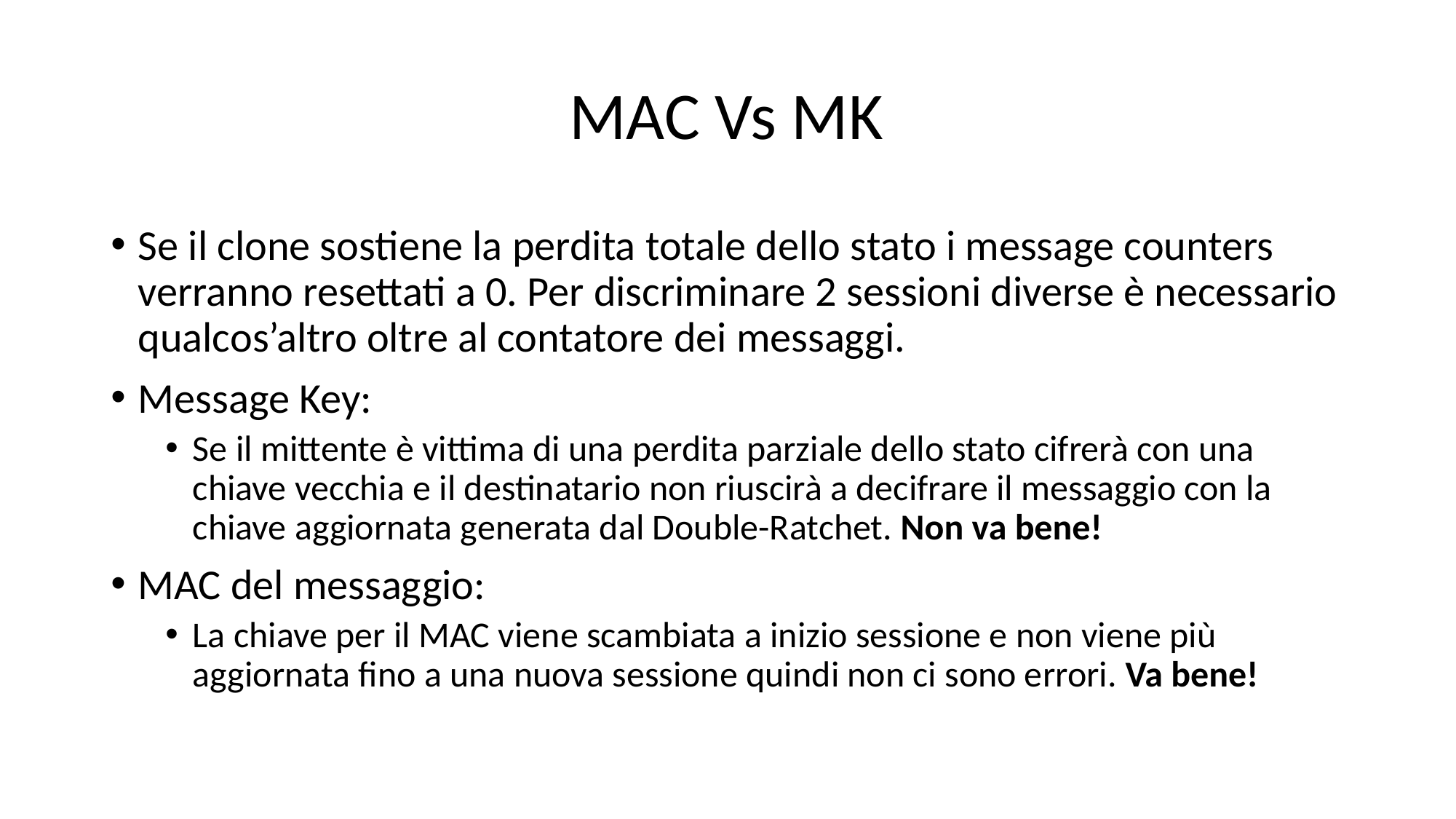

# MAC Vs MK
Se il clone sostiene la perdita totale dello stato i message counters verranno resettati a 0. Per discriminare 2 sessioni diverse è necessario qualcos’altro oltre al contatore dei messaggi.
Message Key:
Se il mittente è vittima di una perdita parziale dello stato cifrerà con una chiave vecchia e il destinatario non riuscirà a decifrare il messaggio con la chiave aggiornata generata dal Double-Ratchet. Non va bene!
MAC del messaggio:
La chiave per il MAC viene scambiata a inizio sessione e non viene più aggiornata fino a una nuova sessione quindi non ci sono errori. Va bene!